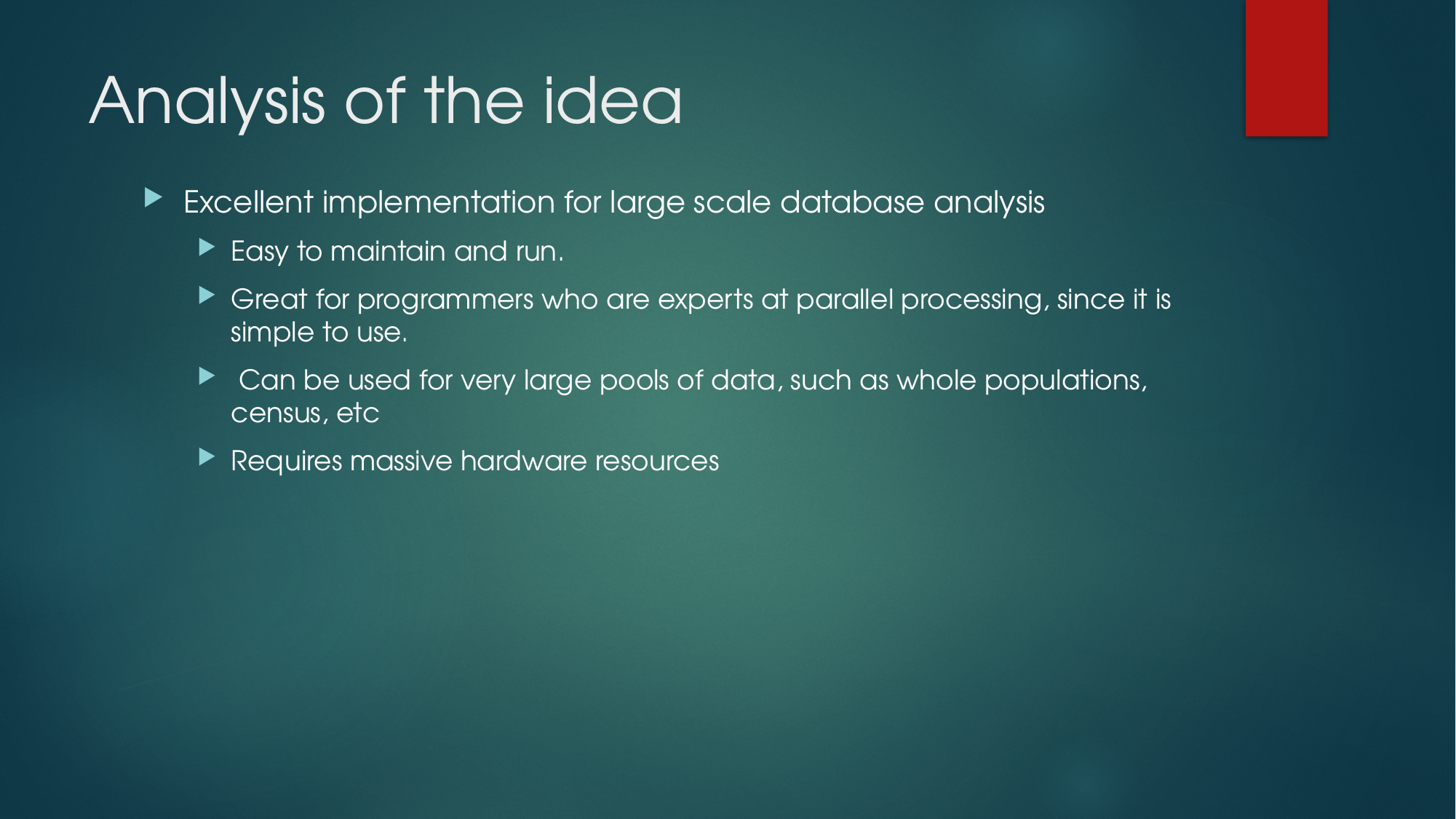

# Analysis of the idea
Excellent implementation for large scale database analysis
Easy to maintain and run.
Great for programmers who are experts at parallel processing, since it is simple to use.
 Can be used for very large pools of data, such as whole populations, census, etc
Requires massive hardware resources